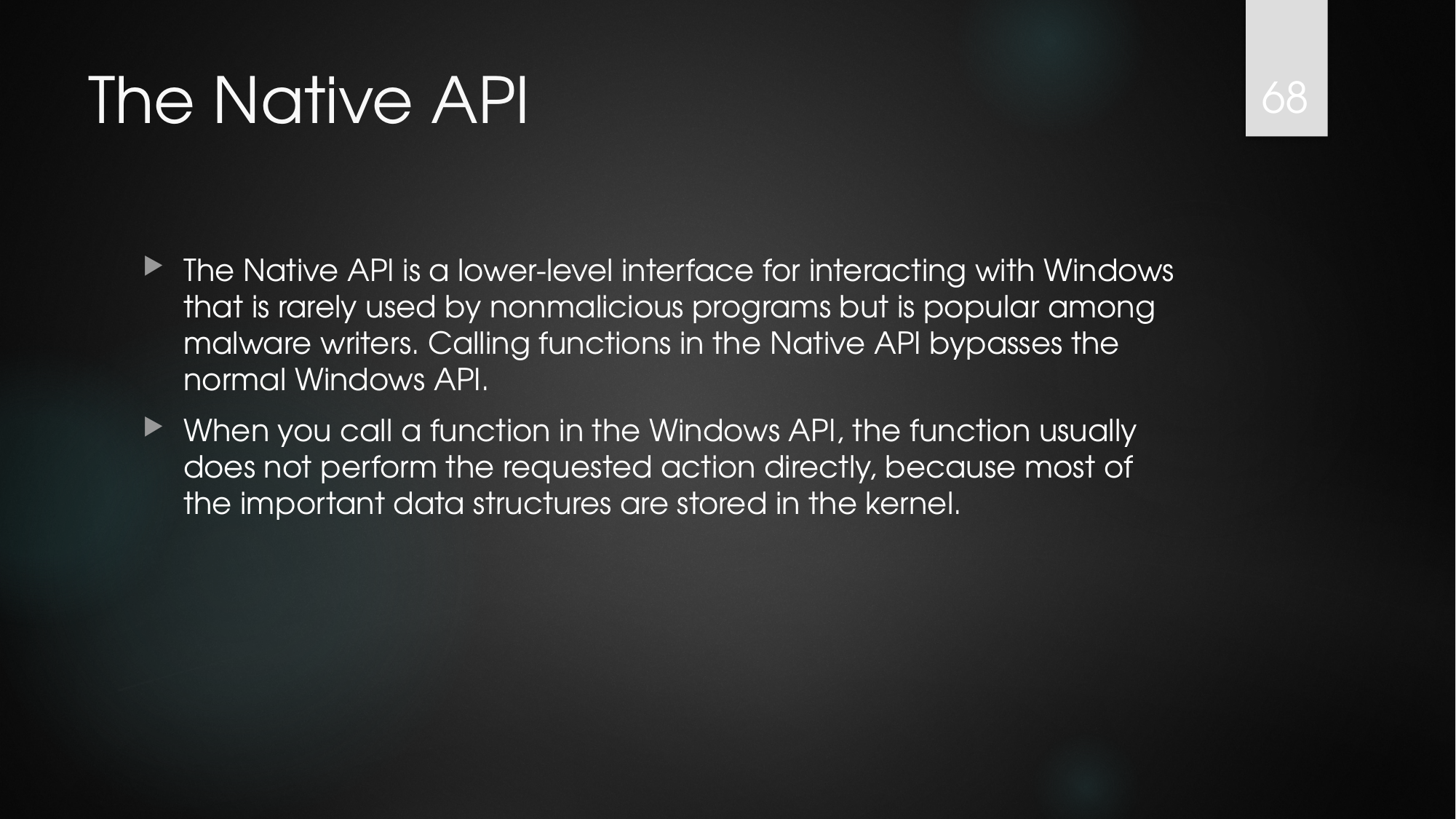

68
# The Native API
The Native API is a lower-level interface for interacting with Windows that is rarely used by nonmalicious programs but is popular among malware writers. Calling functions in the Native API bypasses the normal Windows API.
When you call a function in the Windows API, the function usually does not perform the requested action directly, because most of the important data structures are stored in the kernel.